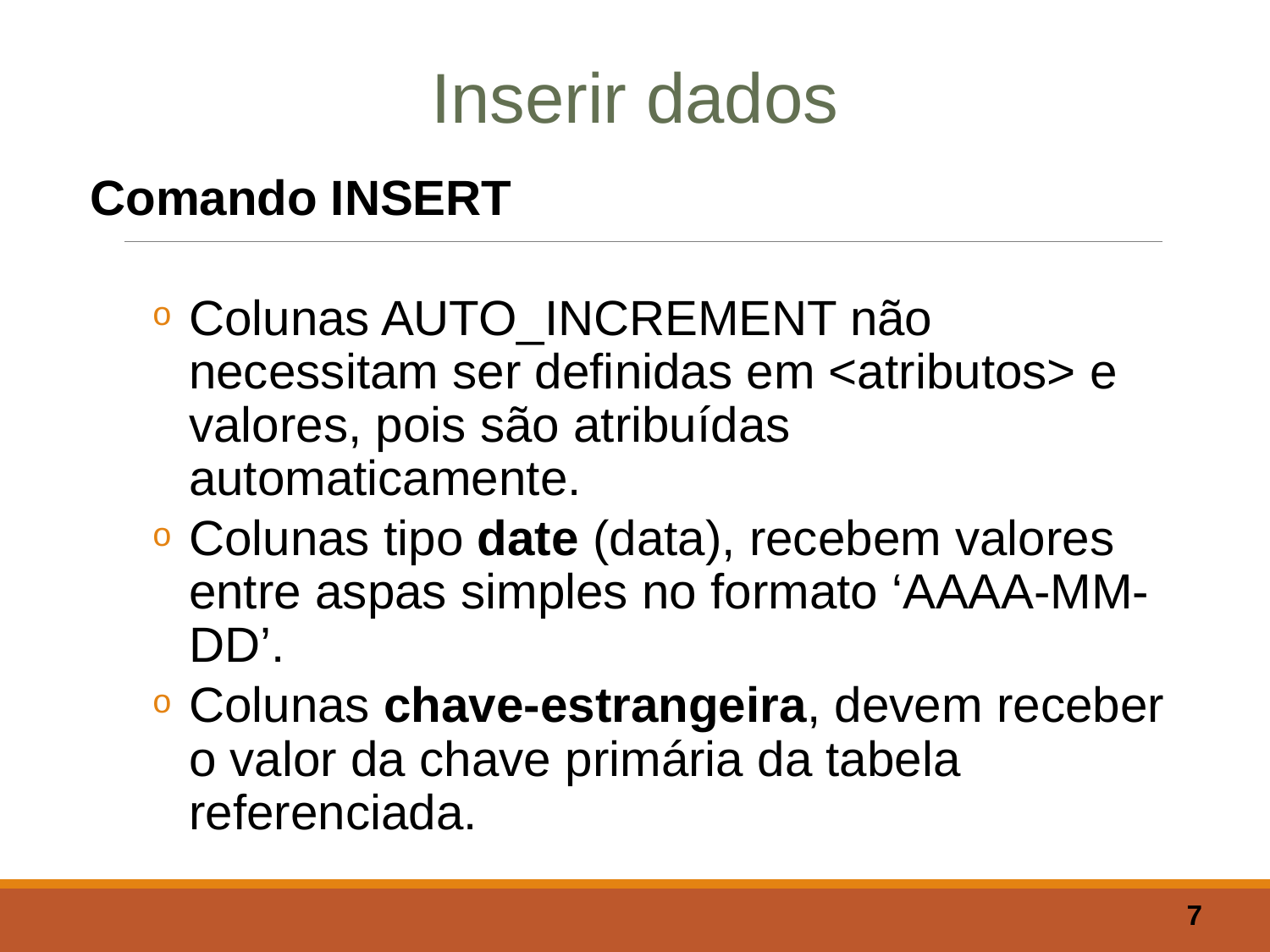

Inserir dados
Comando INSERT

Colunas AUTO_INCREMENT não necessitam ser definidas em <atributos> e valores, pois são atribuídas automaticamente.
Colunas tipo date (data), recebem valores entre aspas simples no formato ‘AAAA-MM-DD’.
Colunas chave-estrangeira, devem receber o valor da chave primária da tabela referenciada.

7